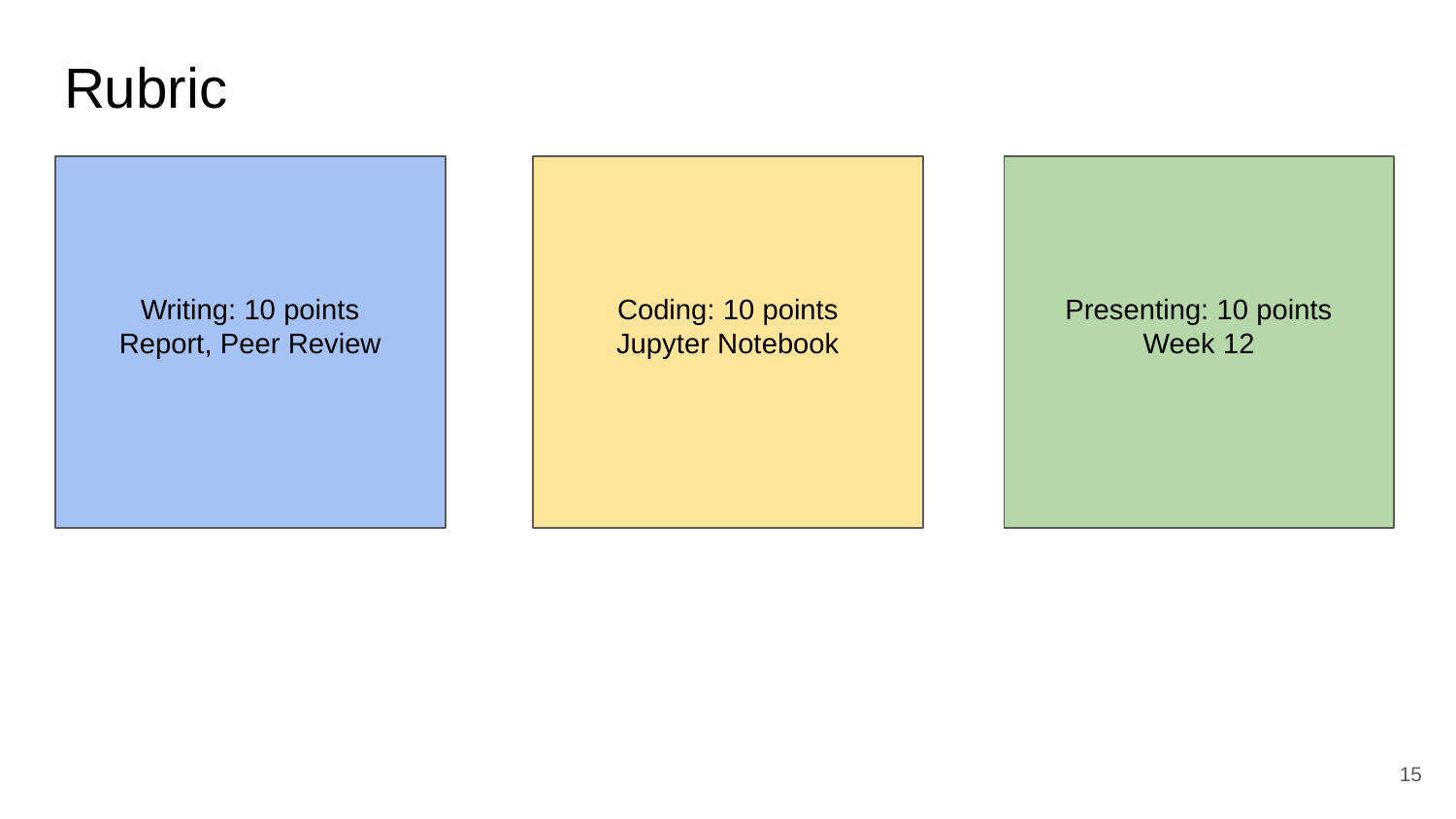

# Rubric
Writing: 10 points
Report, Peer Review
Coding: 10 points
Jupyter Notebook
Presenting: 10 points
Week 12
15